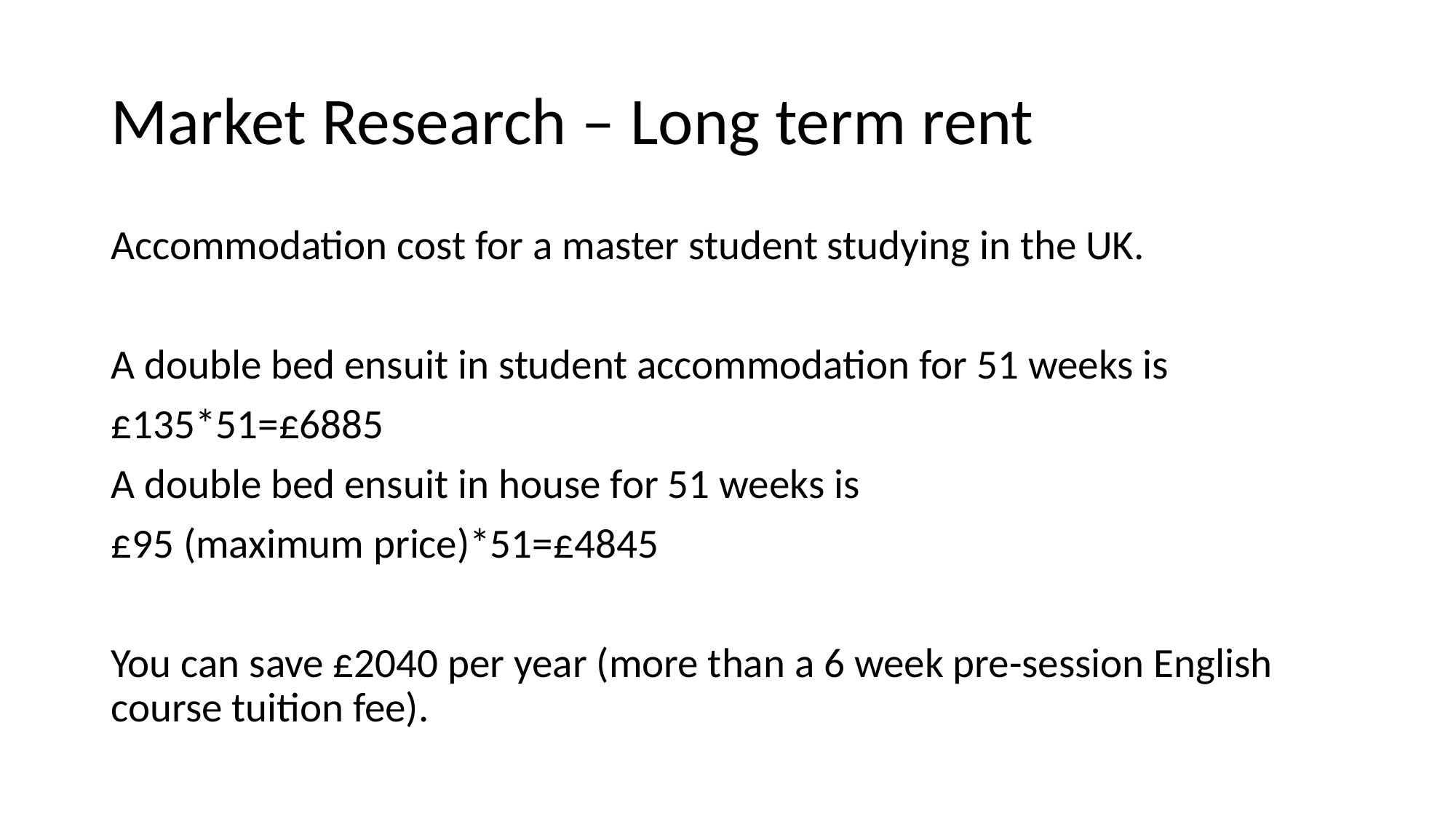

# Market Research – Long term rent
Accommodation cost for a master student studying in the UK.

A double bed ensuit in student accommodation for 51 weeks is
£135*51=£6885
A double bed ensuit in house for 51 weeks is
£95 (maximum price)*51=£4845

You can save £2040 per year (more than a 6 week pre-session English course tuition fee).